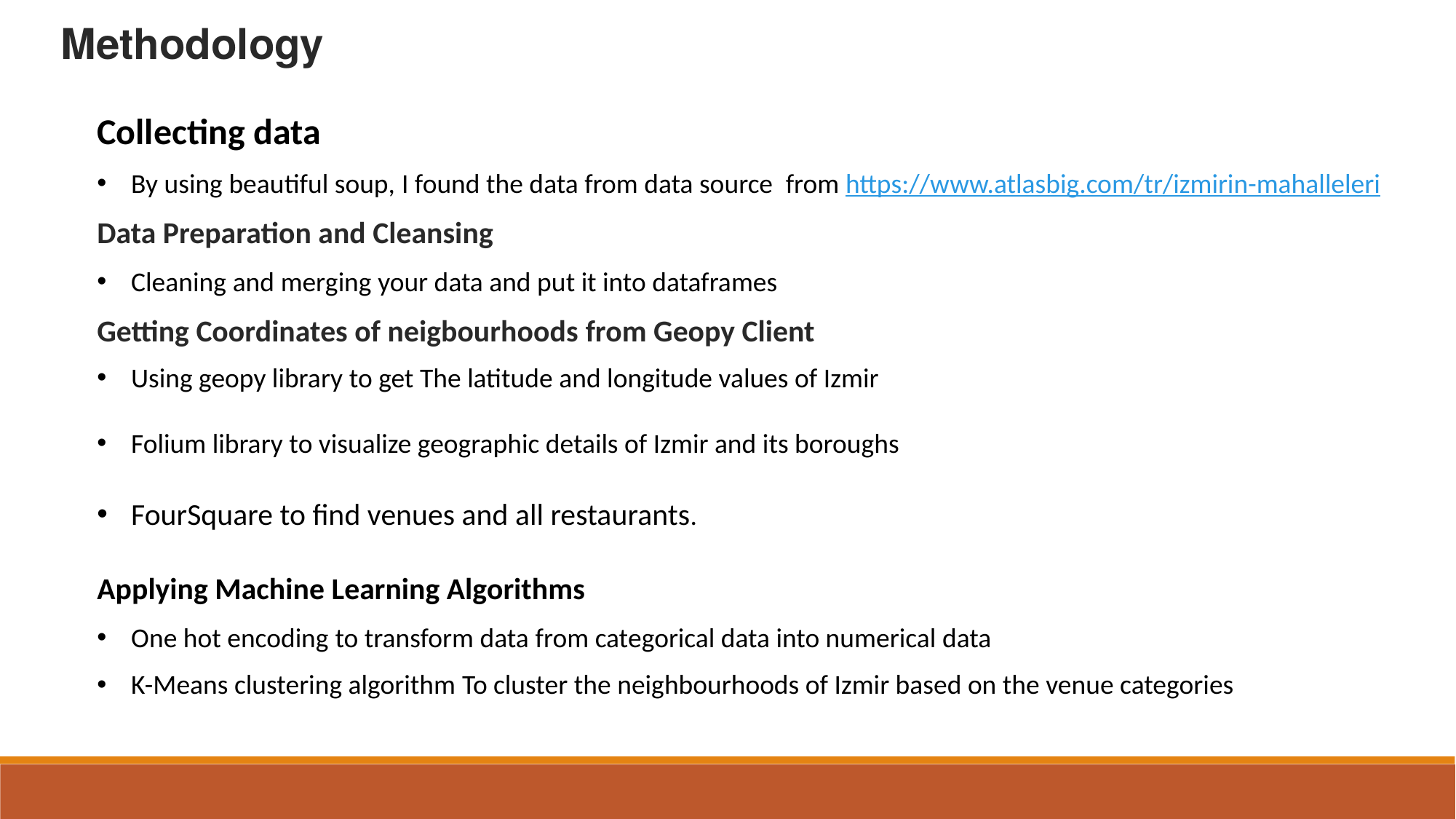

Methodology
Collecting data
By using beautiful soup, I found the data from data source  from https://www.atlasbig.com/tr/izmirin-mahalleleri
Data Preparation and Cleansing
Cleaning and merging your data and put it into dataframes
Getting Coordinates of neigbourhoods from Geopy Client
Using geopy library to get The latitude and longitude values of Izmir

Folium library to visualize geographic details of Izmir and its boroughs

FourSquare to find venues and all restaurants.

Applying Machine Learning Algorithms
One hot encoding to transform data from categorical data into numerical data
K-Means clustering algorithm To cluster the neighbourhoods of Izmir based on the venue categories